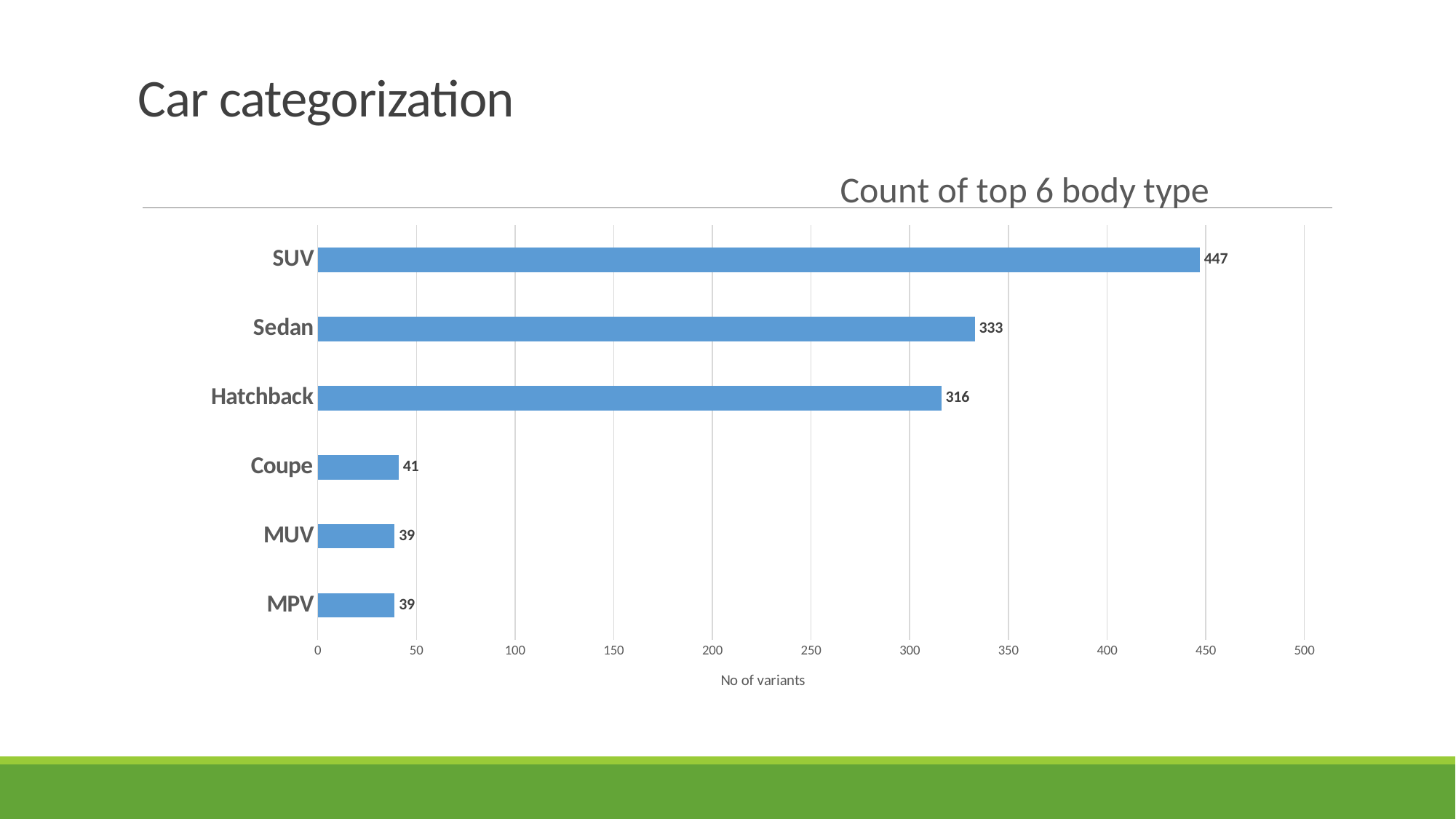

# Car categorization

### Chart: Count of top 6 body type

| Category |  |
|---|---|
| MPV | 39.0 |
| MUV | 39.0 |
| Coupe | 41.0 |
| Hatchback | 316.0 |
| Sedan | 333.0 |
| SUV | 447.0 |